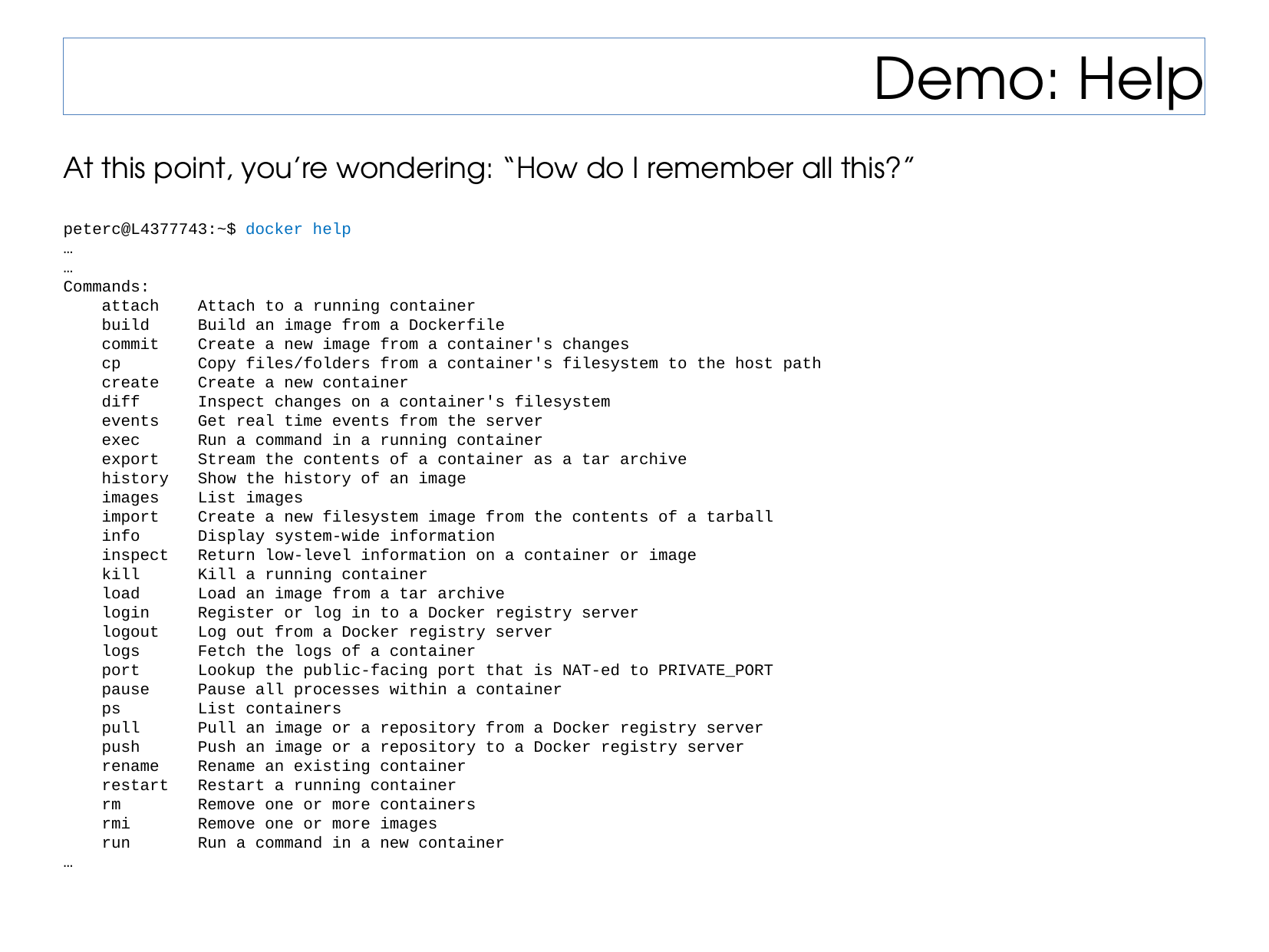

Demo: Help
At this point, you’re wondering: “How do I remember all this?”

peterc@L4377743:~$ docker help
…
…
Commands:
    attach    Attach to a running container
    build     Build an image from a Dockerfile
    commit    Create a new image from a container's changes
    cp        Copy files/folders from a container's filesystem to the host path
    create    Create a new container
    diff      Inspect changes on a container's filesystem
    events    Get real time events from the server
    exec      Run a command in a running container
    export    Stream the contents of a container as a tar archive
    history   Show the history of an image
    images    List images
    import    Create a new filesystem image from the contents of a tarball
    info      Display system-wide information
    inspect   Return low-level information on a container or image
    kill      Kill a running container
    load      Load an image from a tar archive
    login     Register or log in to a Docker registry server
    logout    Log out from a Docker registry server
    logs      Fetch the logs of a container
    port      Lookup the public-facing port that is NAT-ed to PRIVATE_PORT
    pause     Pause all processes within a container
    ps        List containers
    pull      Pull an image or a repository from a Docker registry server
    push      Push an image or a repository to a Docker registry server
    rename    Rename an existing container
    restart   Restart a running container
    rm        Remove one or more containers
    rmi       Remove one or more images
    run       Run a command in a new container
…